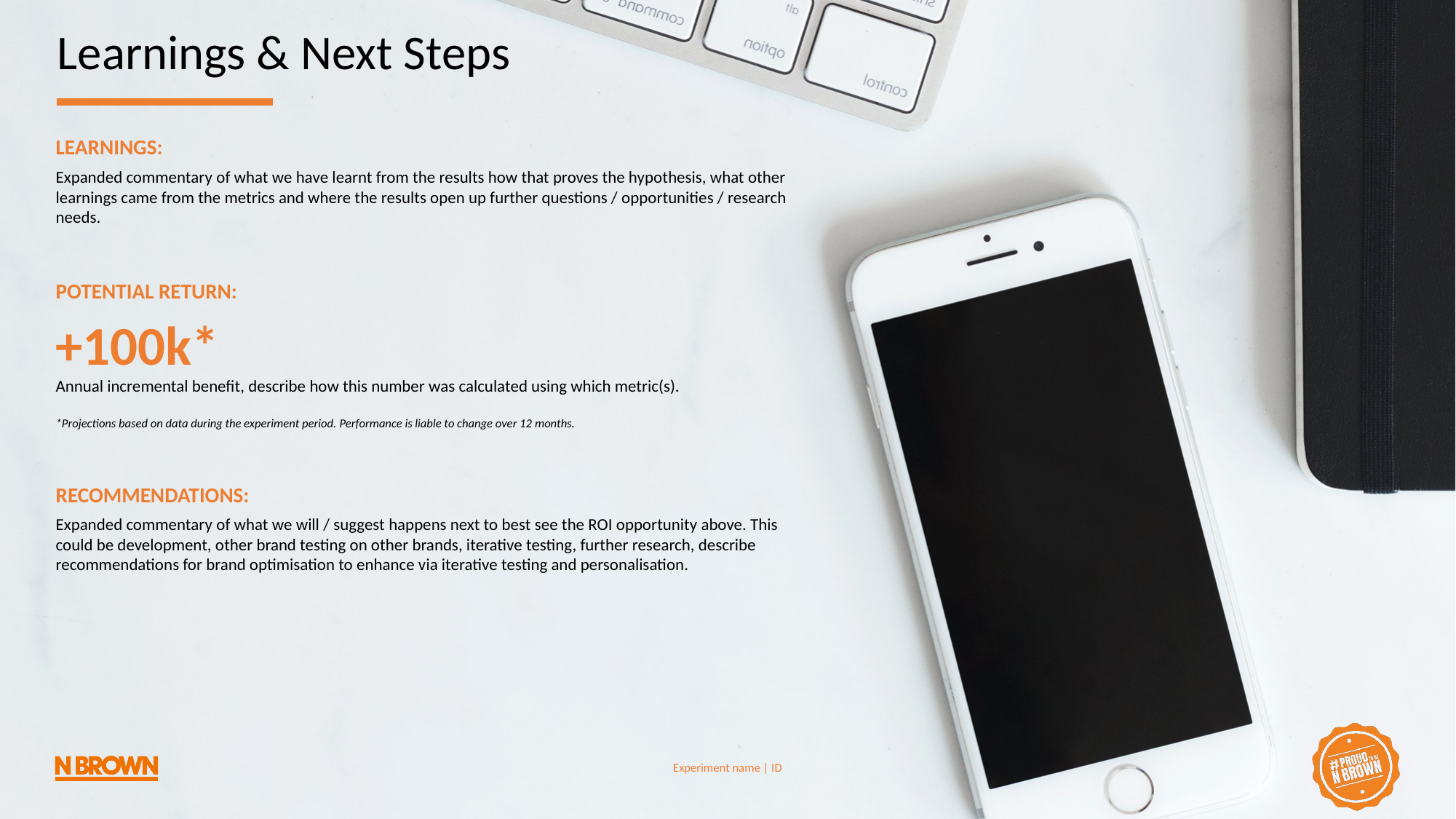

# Learnings & Next Steps
LEARNINGS:
Expanded commentary of what we have learnt from the results how that proves the hypothesis, what other learnings came from the metrics and where the results open up further questions / opportunities / research needs.

POTENTIAL RETURN:
+100k*
Annual incremental benefit, describe how this number was calculated using which metric(s).

*Projections based on data during the experiment period. Performance is liable to change over 12 months.

RECOMMENDATIONS:

Expanded commentary of what we will / suggest happens next to best see the ROI opportunity above. This could be development, other brand testing on other brands, iterative testing, further research, describe recommendations for brand optimisation to enhance via iterative testing and personalisation.
Experiment name | ID